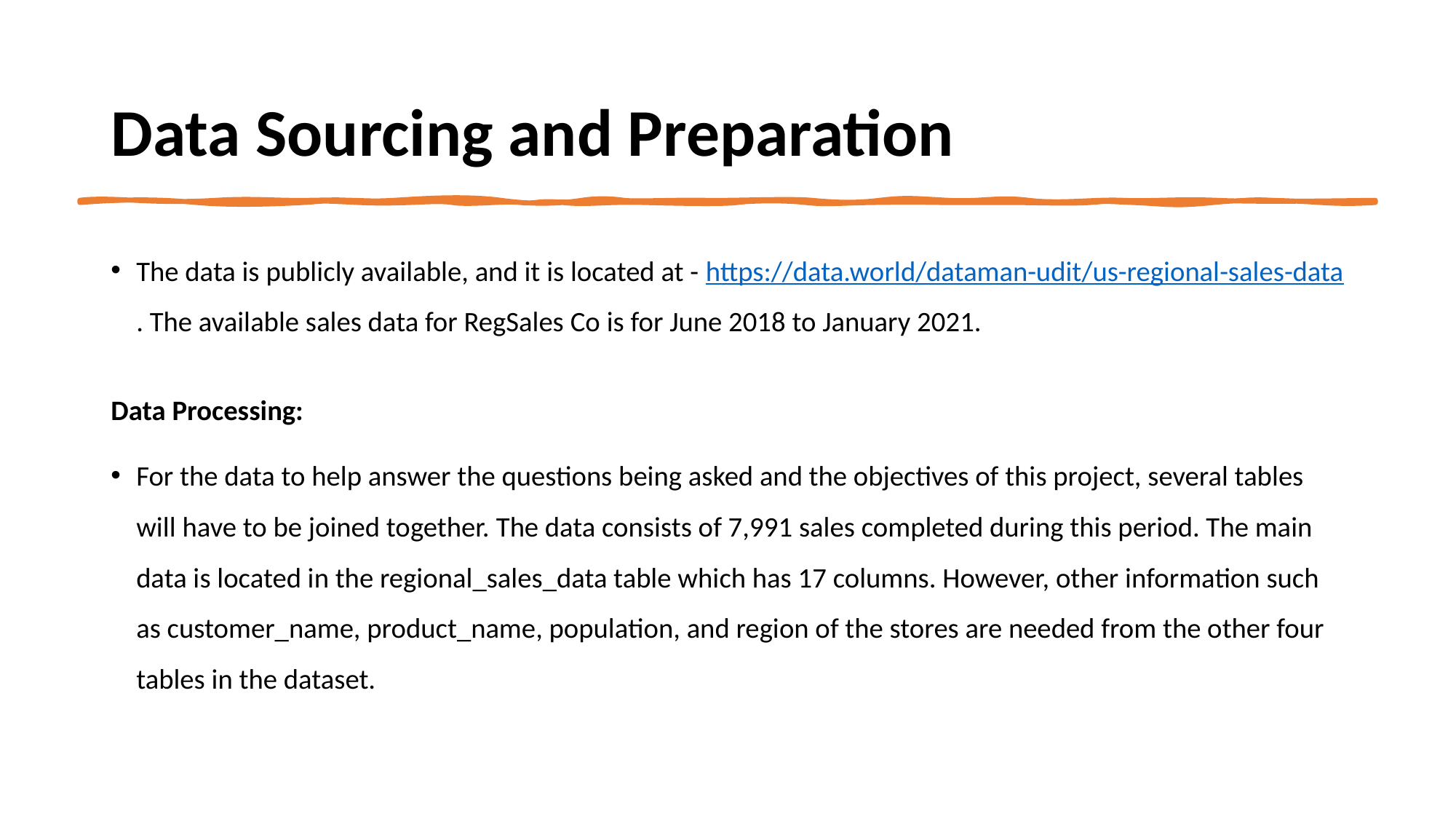

# Data Sourcing and Preparation

The data is publicly available, and it is located at - https://data.world/dataman-udit/us-regional-sales-data. The available sales data for RegSales Co is for June 2018 to January 2021.

Data Processing:
For the data to help answer the questions being asked and the objectives of this project, several tables will have to be joined together. The data consists of 7,991 sales completed during this period. The main data is located in the regional_sales_data table which has 17 columns. However, other information such as customer_name, product_name, population, and region of the stores are needed from the other four tables in the dataset.